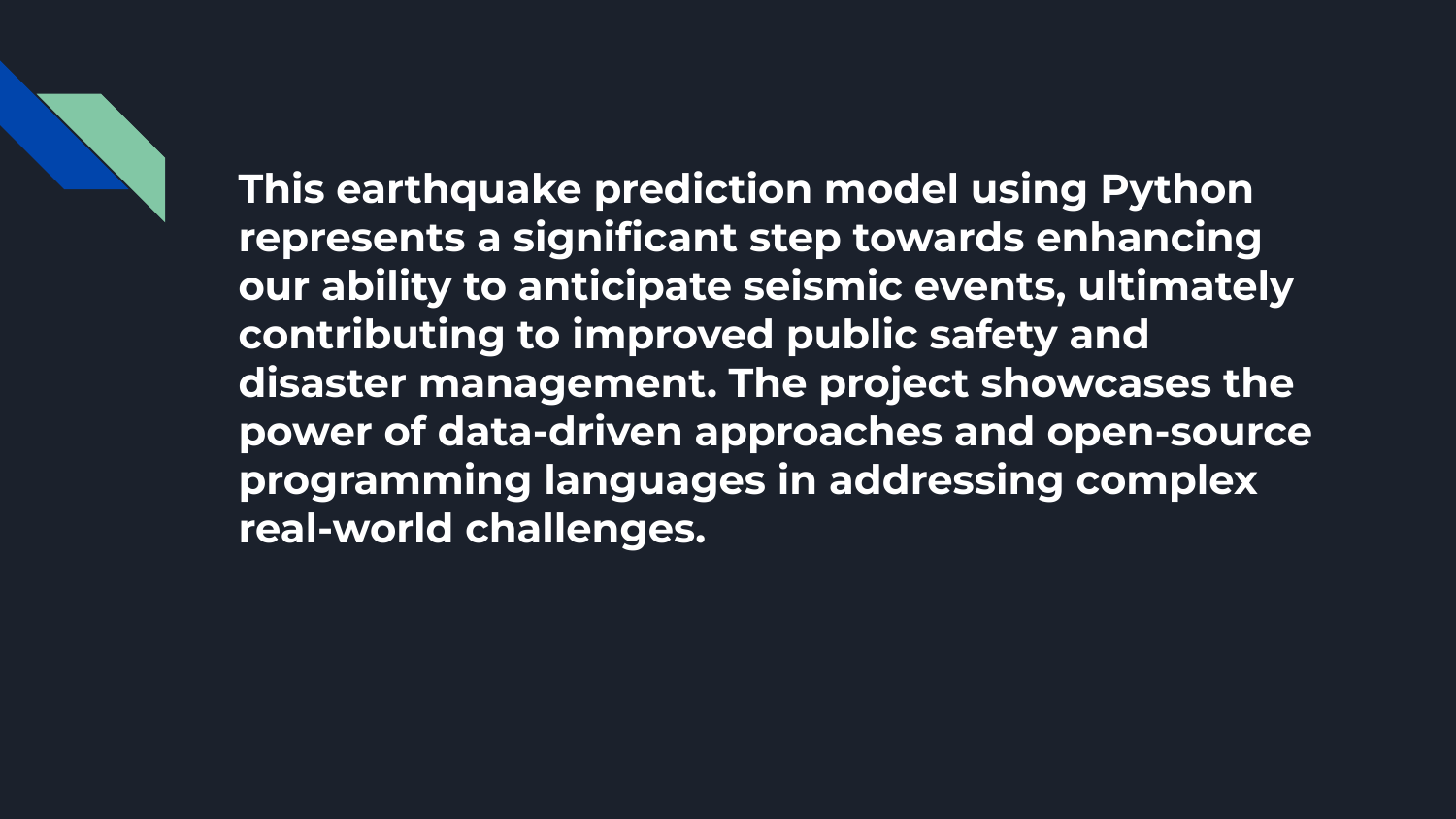

# This earthquake prediction model using Python represents a significant step towards enhancing our ability to anticipate seismic events, ultimately contributing to improved public safety and disaster management. The project showcases the power of data-driven approaches and open-source programming languages in addressing complex real-world challenges.